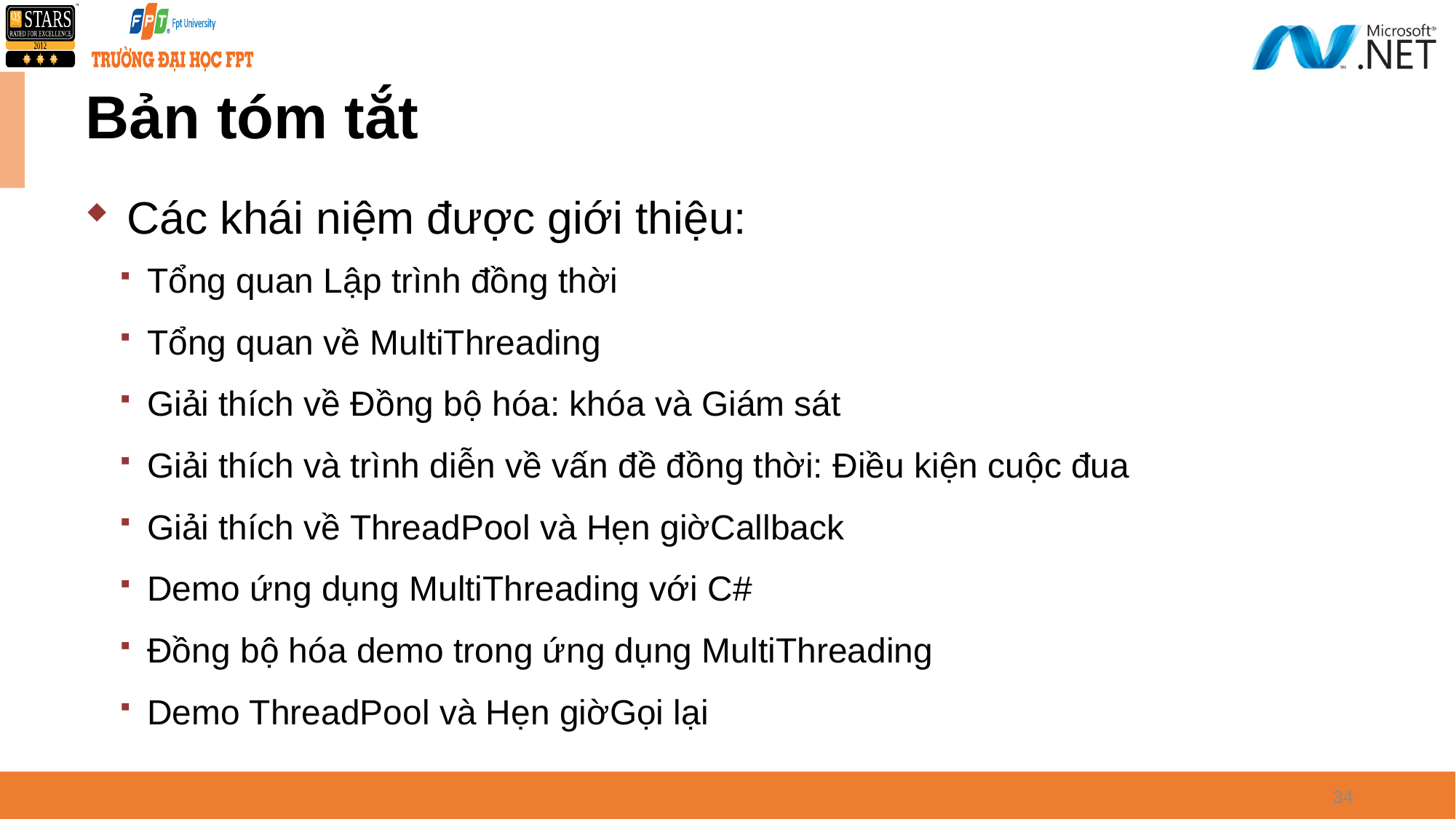

# Bản tóm tắt
Các khái niệm được giới thiệu:
Tổng quan Lập trình đồng thời
Tổng quan về MultiThreading
Giải thích về Đồng bộ hóa: khóa và Giám sát
Giải thích và trình diễn về vấn đề đồng thời: Điều kiện cuộc đua
Giải thích về ThreadPool và Hẹn giờCallback
Demo ứng dụng MultiThreading với C#
Đồng bộ hóa demo trong ứng dụng MultiThreading
Demo ThreadPool và Hẹn giờGọi lại
34